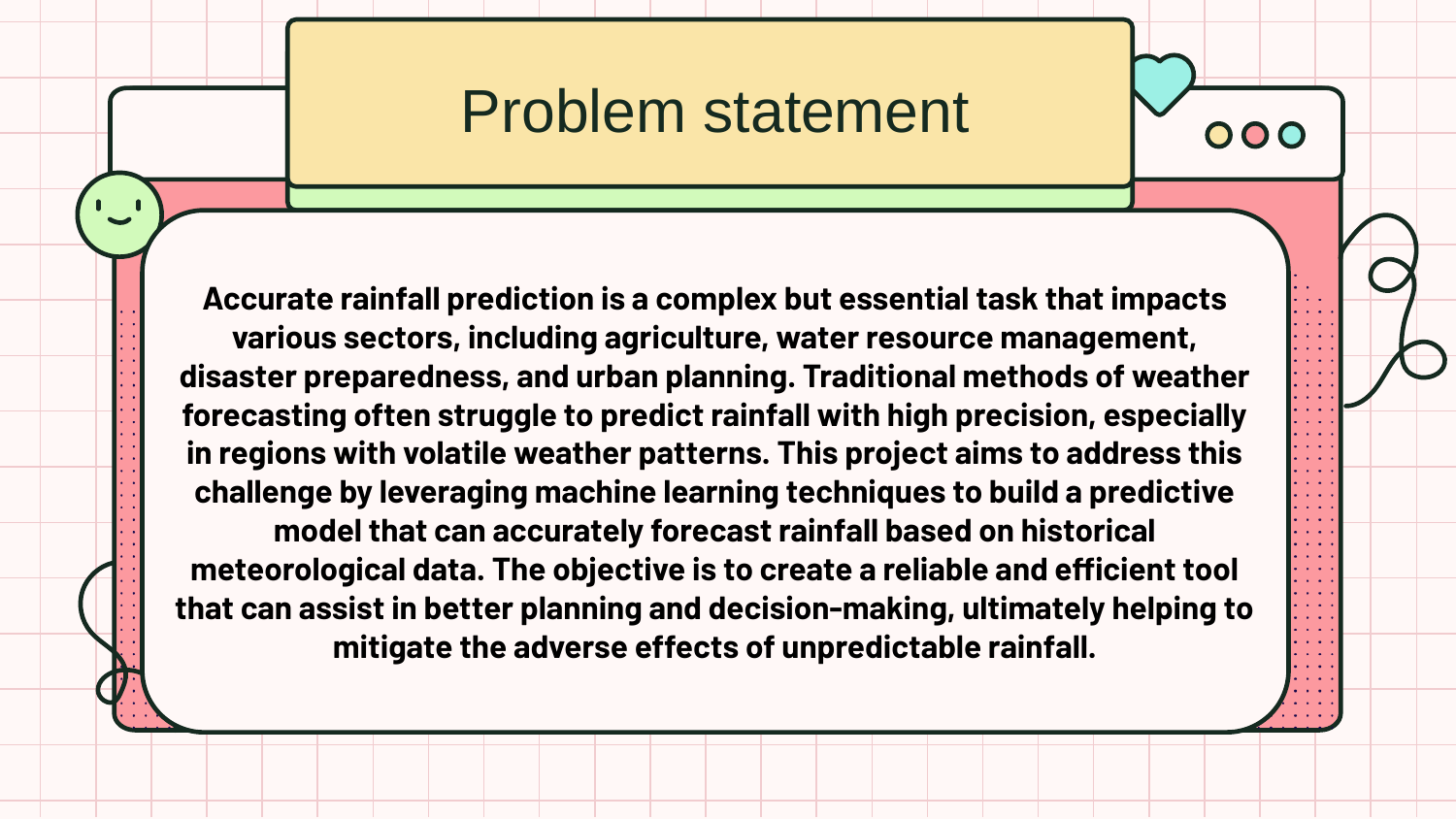

# Problem statement
Accurate rainfall prediction is a complex but essential task that impacts various sectors, including agriculture, water resource management, disaster preparedness, and urban planning. Traditional methods of weather forecasting often struggle to predict rainfall with high precision, especially in regions with volatile weather patterns. This project aims to address this challenge by leveraging machine learning techniques to build a predictive model that can accurately forecast rainfall based on historical meteorological data. The objective is to create a reliable and efficient tool that can assist in better planning and decision-making, ultimately helping to mitigate the adverse effects of unpredictable rainfall.